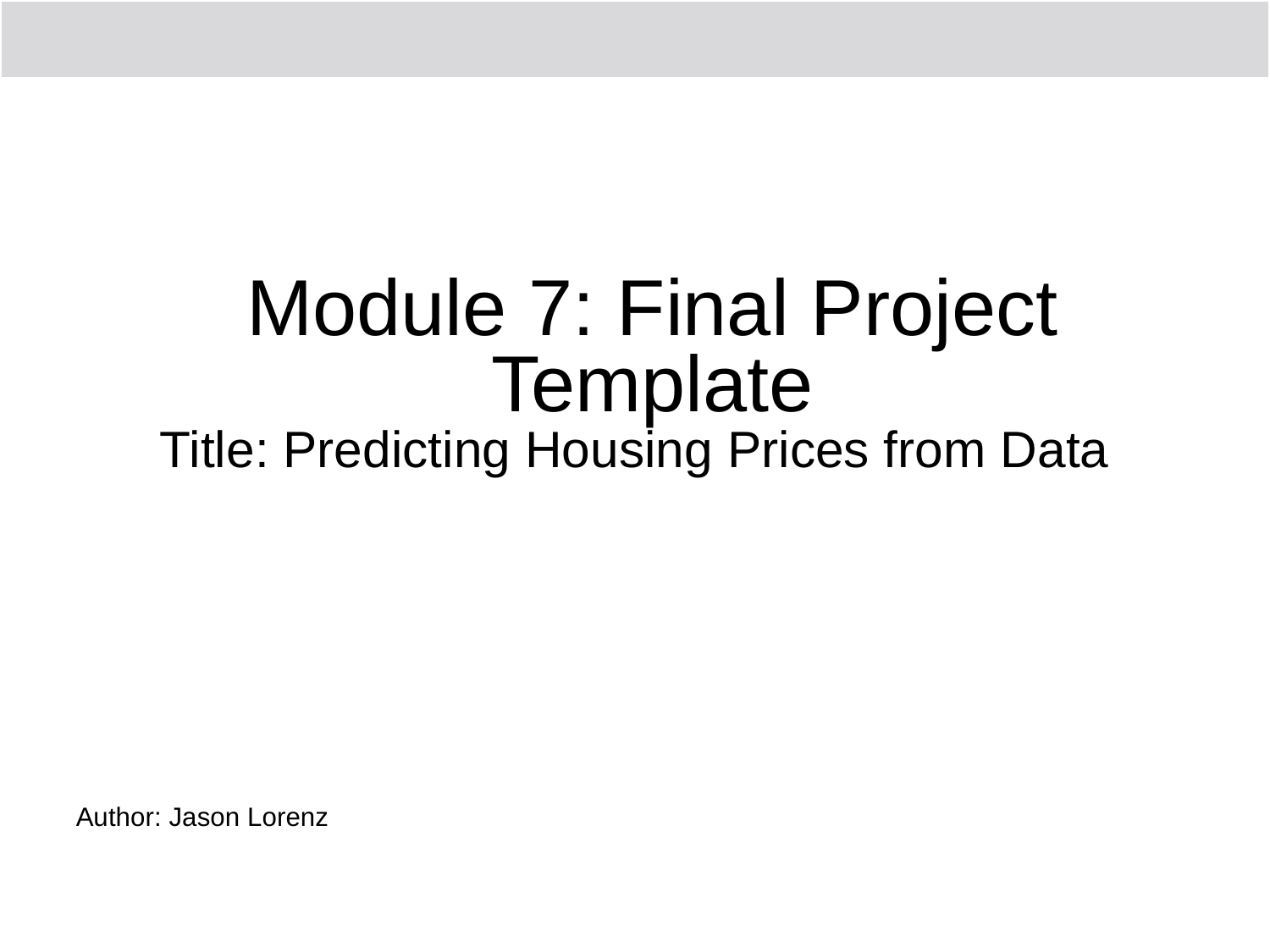

# Title: Predicting Housing Prices from Data
Author: Jason Lorenz